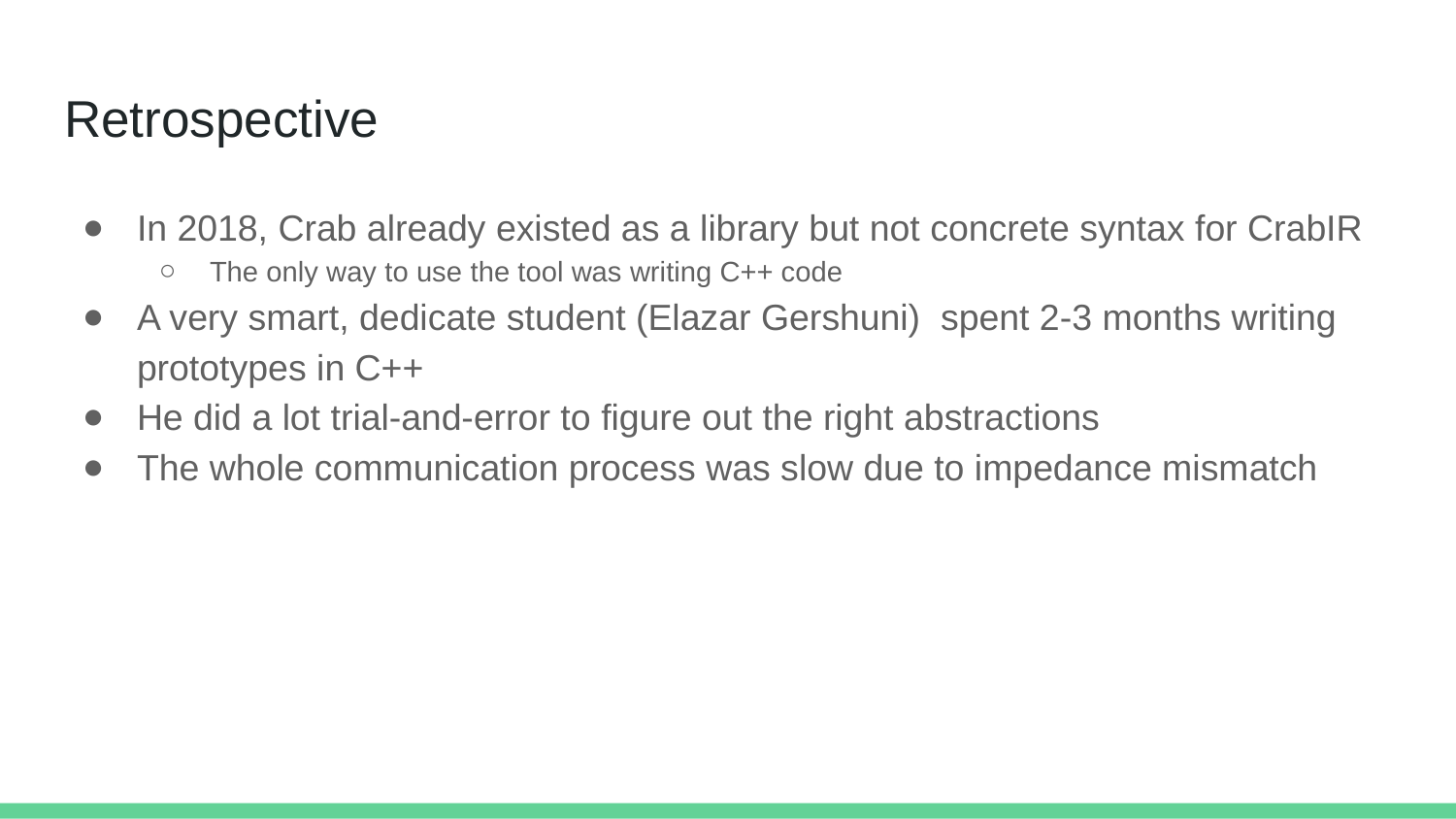

# Retrospective
In 2018, Crab already existed as a library but not concrete syntax for CrabIR
The only way to use the tool was writing C++ code
A very smart, dedicate student (Elazar Gershuni)  spent 2-3 months writing prototypes in C++
He did a lot trial-and-error to figure out the right abstractions
The whole communication process was slow due to impedance mismatch